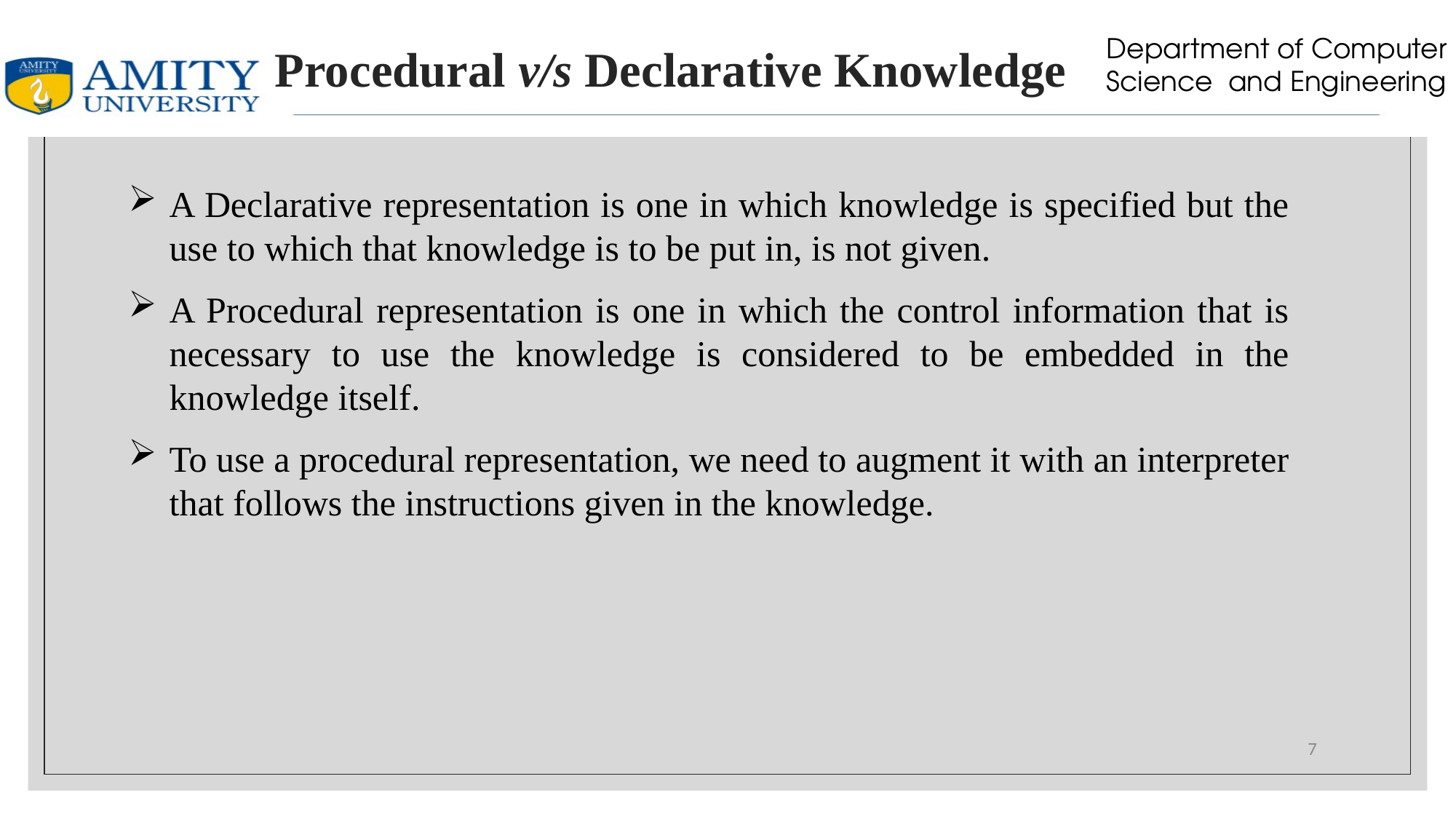

# Procedural v/s Declarative Knowledge
A Declarative representation is one in which knowledge is specified but the use to which that knowledge is to be put in, is not given.
A Procedural representation is one in which the control information that is necessary to use the knowledge is considered to be embedded in the knowledge itself.
To use a procedural representation, we need to augment it with an interpreter that follows the instructions given in the knowledge.

7